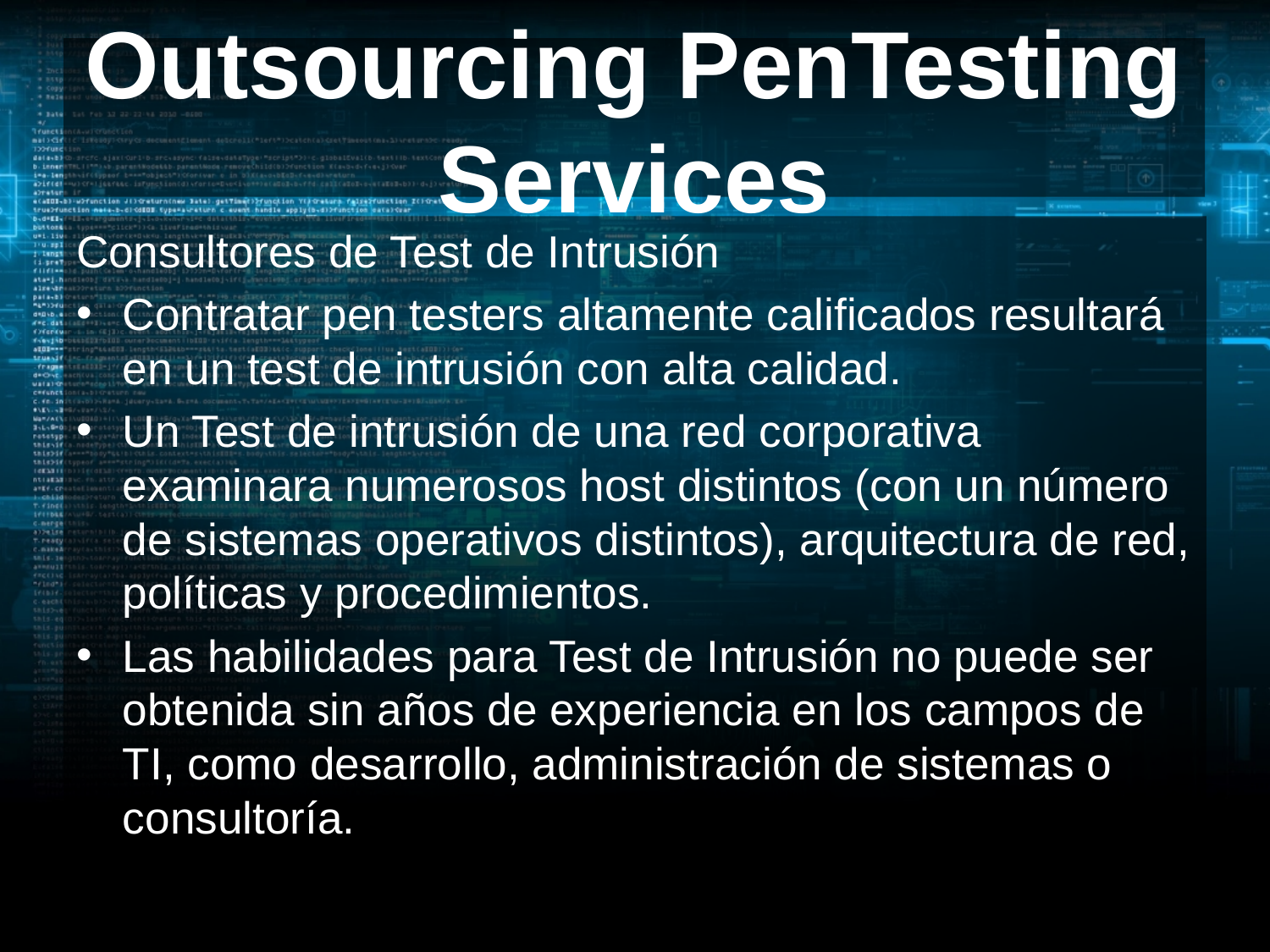

# Outsourcing PenTesting Services
Consultores de Test de Intrusión
Contratar pen testers altamente calificados resultará en un test de intrusión con alta calidad.
Un Test de intrusión de una red corporativa examinara numerosos host distintos (con un número de sistemas operativos distintos), arquitectura de red, políticas y procedimientos.
Las habilidades para Test de Intrusión no puede ser obtenida sin años de experiencia en los campos de TI, como desarrollo, administración de sistemas o consultoría.